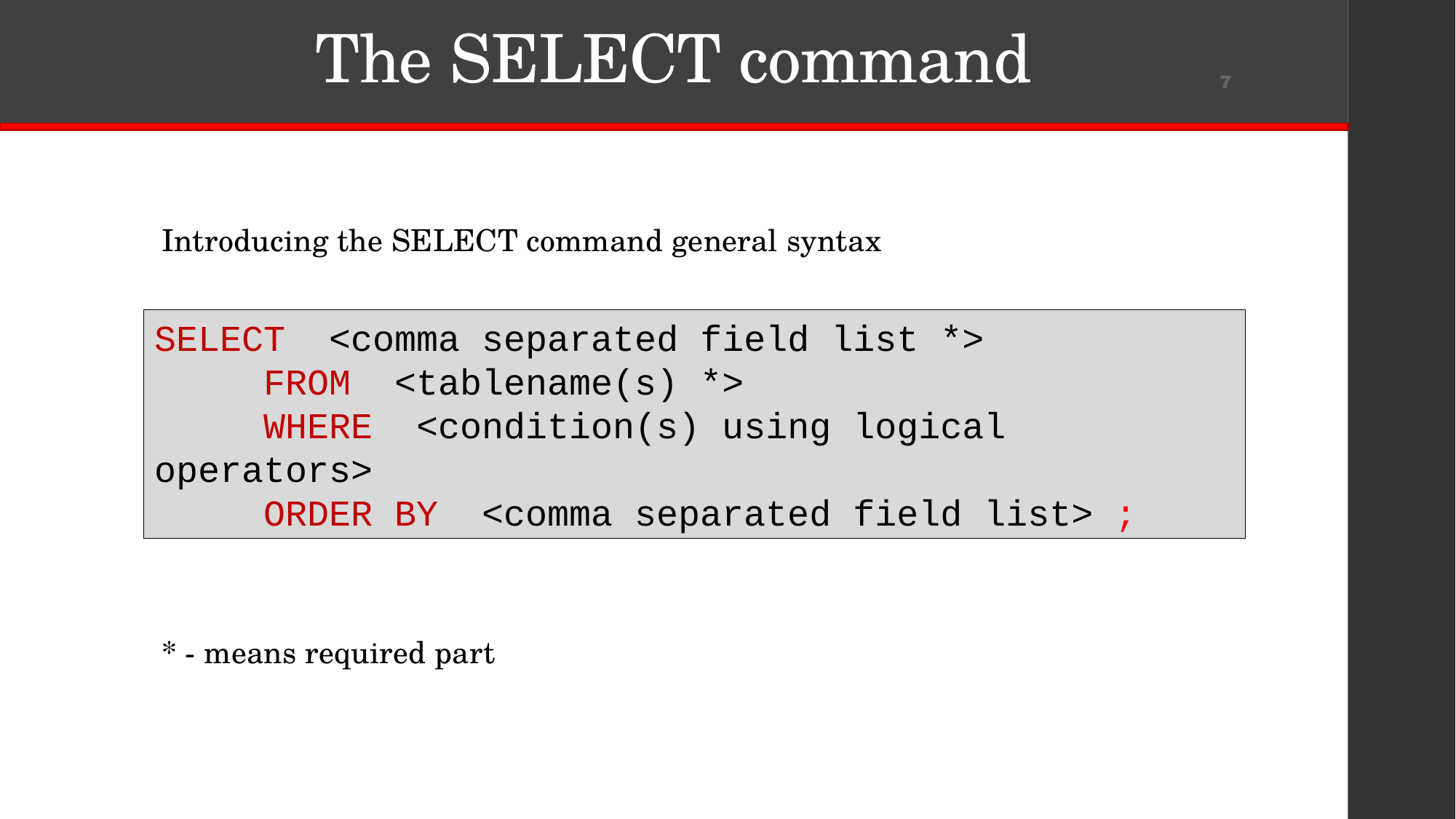

# The SELECT command
7
Introducing the SELECT command general syntax

* - means required part

SELECT  <comma separated field list *>
	FROM  <tablename(s) *>
	WHERE  <condition(s) using logical operators>
	ORDER BY  <comma separated field list> ;